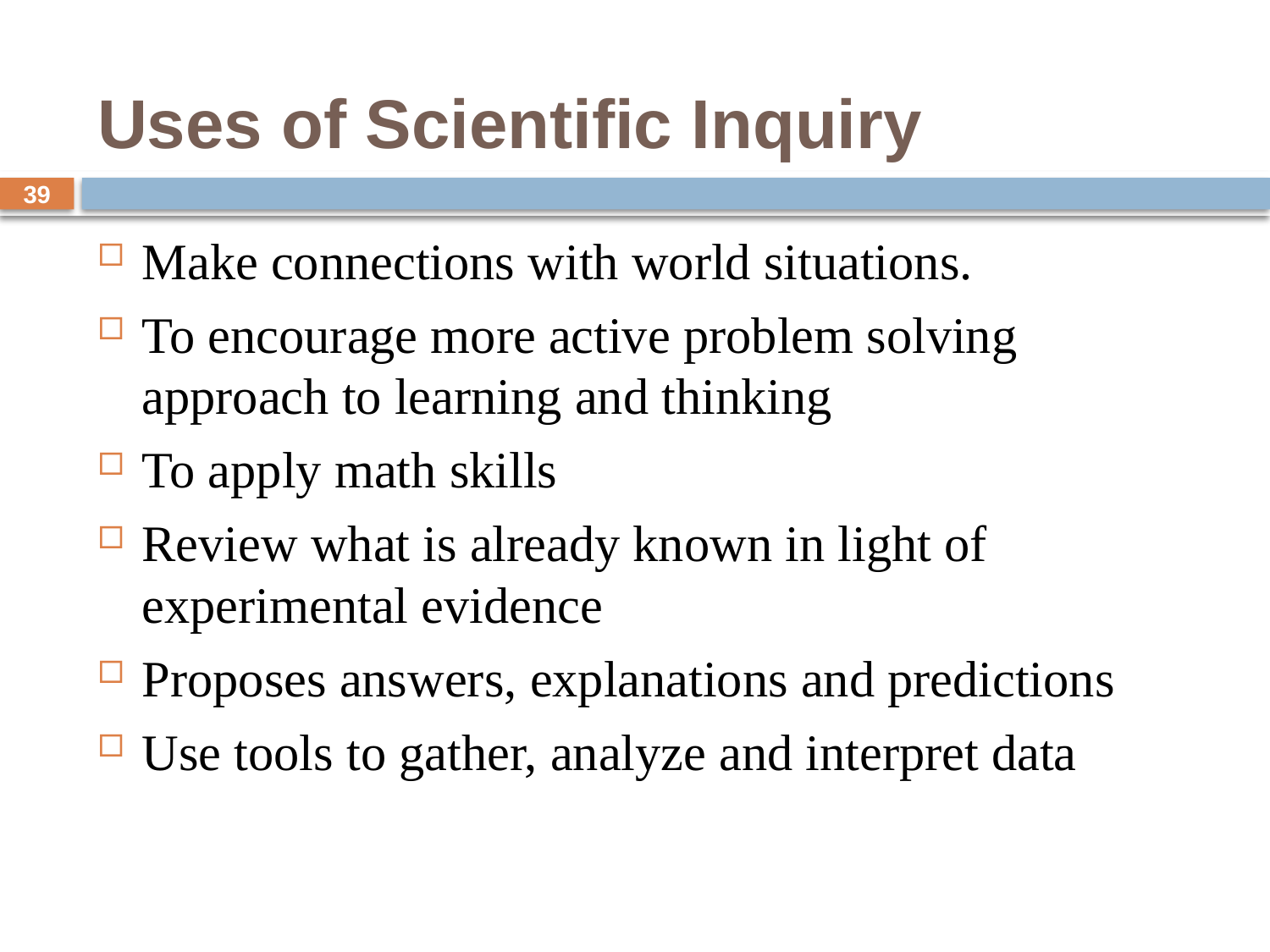

# Uses of Scientific Inquiry
39
Make connections with world situations.
To encourage more active problem solving approach to learning and thinking
To apply math skills
Review what is already known in light of experimental evidence
Proposes answers, explanations and predictions
Use tools to gather, analyze and interpret data